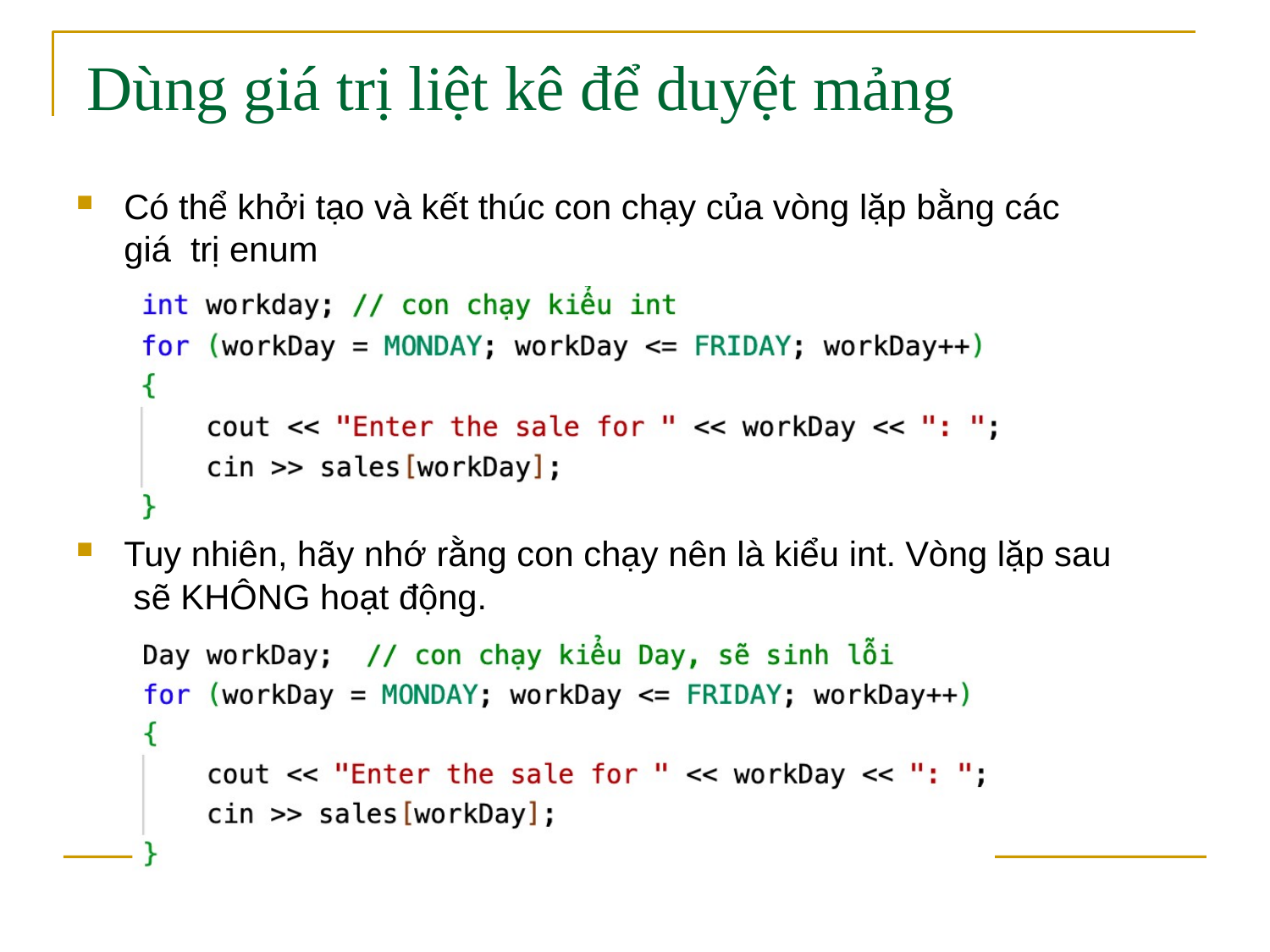

# Dùng giá trị liệt kê để duyệt mảng
Có thể khởi tạo và kết thúc con chạy của vòng lặp bằng các giá  trị enum

Tuy nhiên, hãy nhớ rằng con chạy nên là kiểu int. Vòng lặp sau  sẽ KHÔNG hoạt động.